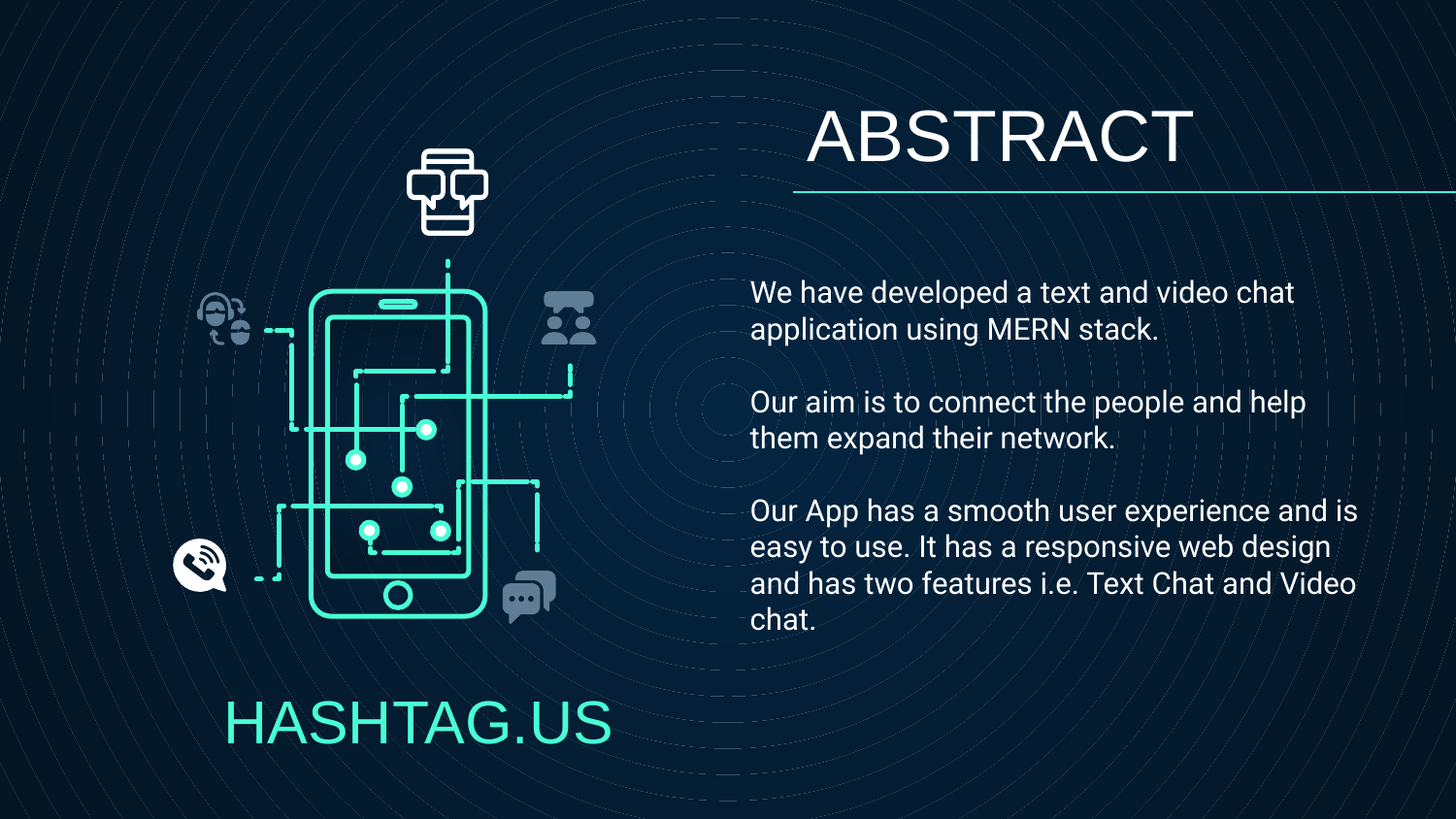

# ABSTRACT

We have developed a text and video chat application using MERN stack.

Our aim is to connect the people and help them expand their network.

Our App has a smooth user experience and is easy to use. It has a responsive web design and has two features i.e. Text Chat and Video chat.

HASHTAG.US